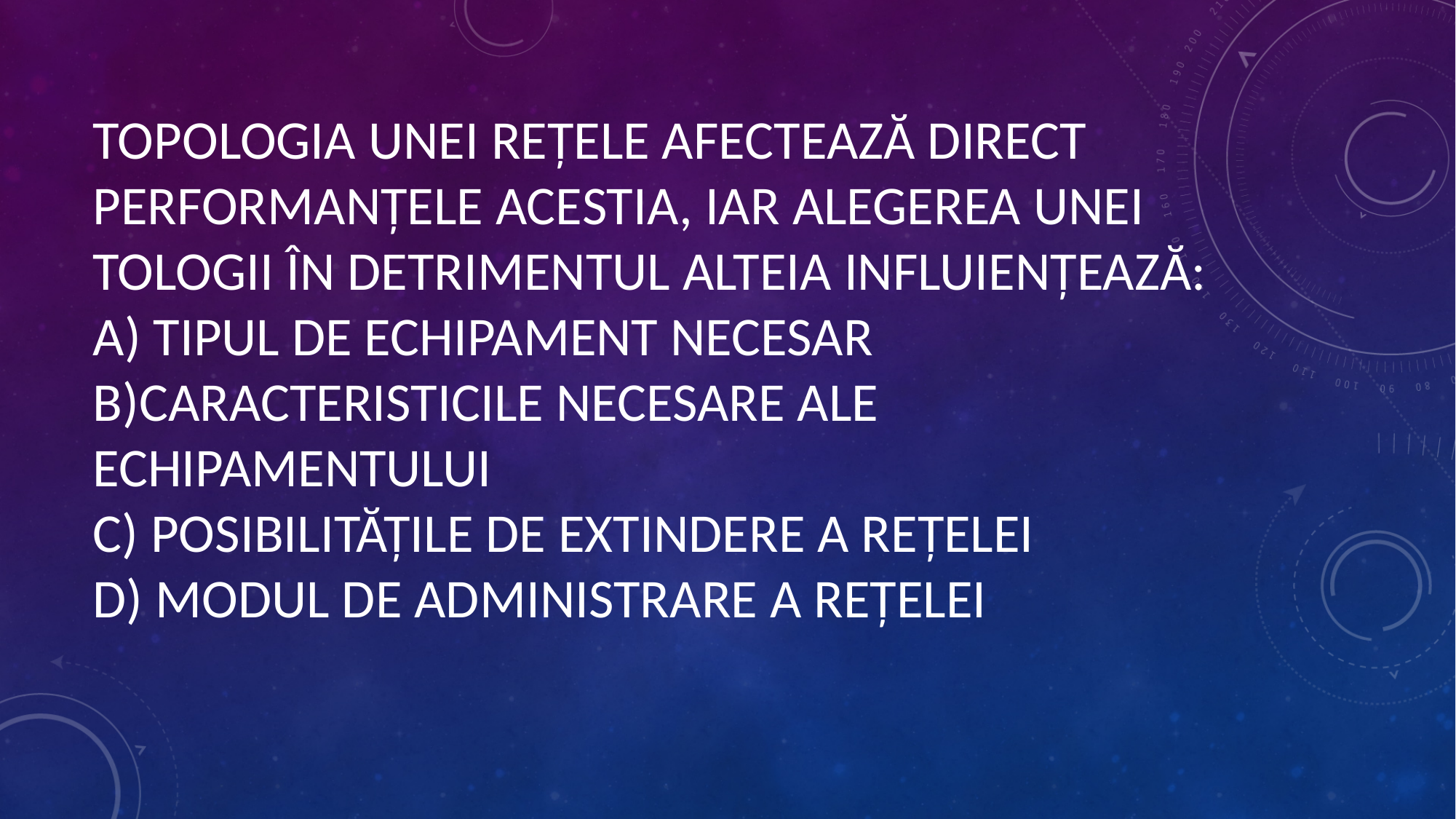

# Topologia unei rețele afectează direct performanțele acestia, iar alegerea unei tologii în detrimentul alteia influiențează: a) Tipul de echipament necesar b)Caracteristicile necesare ale echipamentului c) Posibilitățile de extindere a rețelei d) Modul de administrare a rețelei